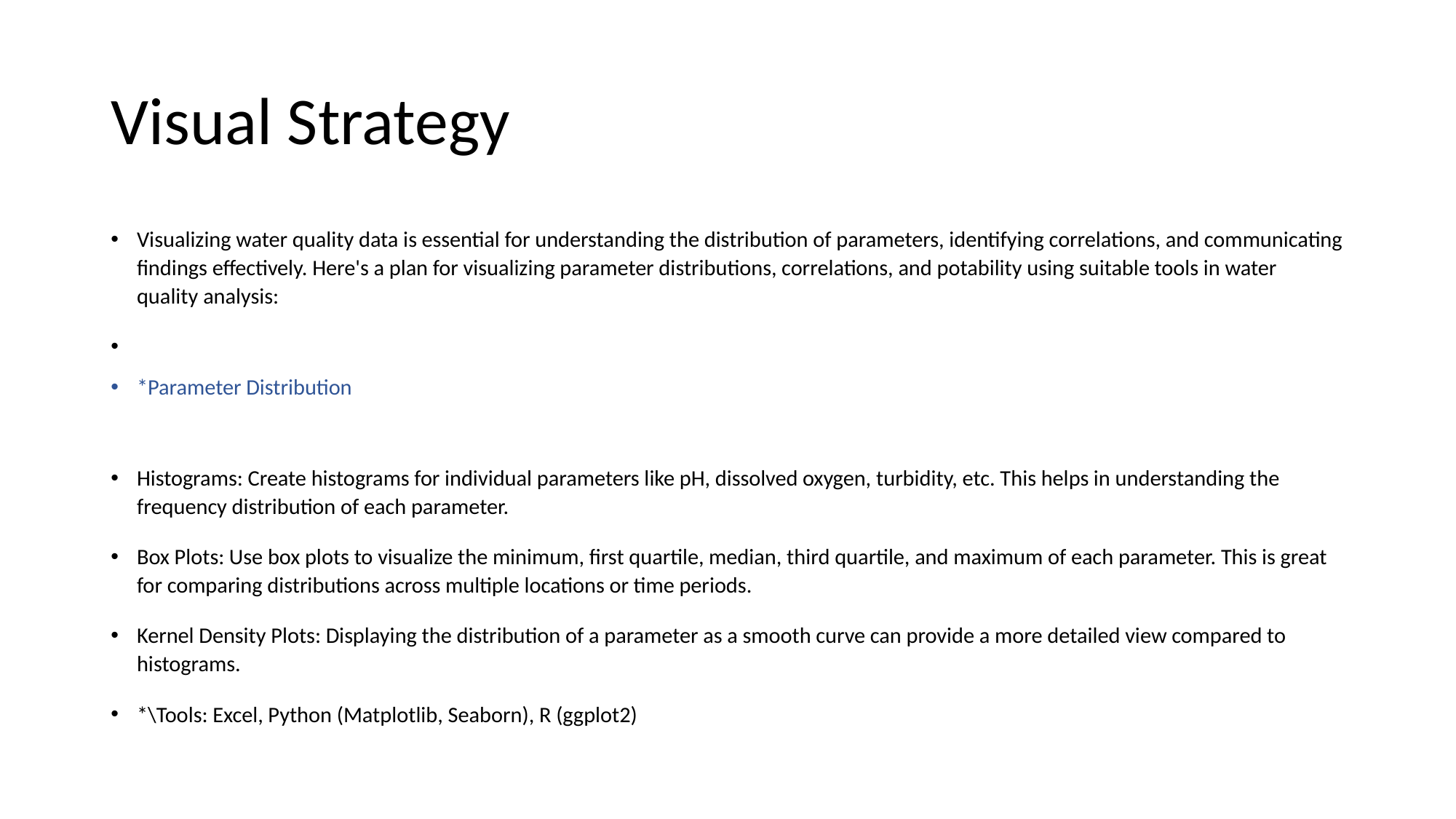

# Visual Strategy
Visualizing water quality data is essential for understanding the distribution of parameters, identifying correlations, and communicating findings effectively. Here's a plan for visualizing parameter distributions, correlations, and potability using suitable tools in water quality analysis:

*Parameter Distribution

Histograms: Create histograms for individual parameters like pH, dissolved oxygen, turbidity, etc. This helps in understanding the frequency distribution of each parameter.
Box Plots: Use box plots to visualize the minimum, first quartile, median, third quartile, and maximum of each parameter. This is great for comparing distributions across multiple locations or time periods.
Kernel Density Plots: Displaying the distribution of a parameter as a smooth curve can provide a more detailed view compared to histograms.
*\Tools: Excel, Python (Matplotlib, Seaborn), R (ggplot2)